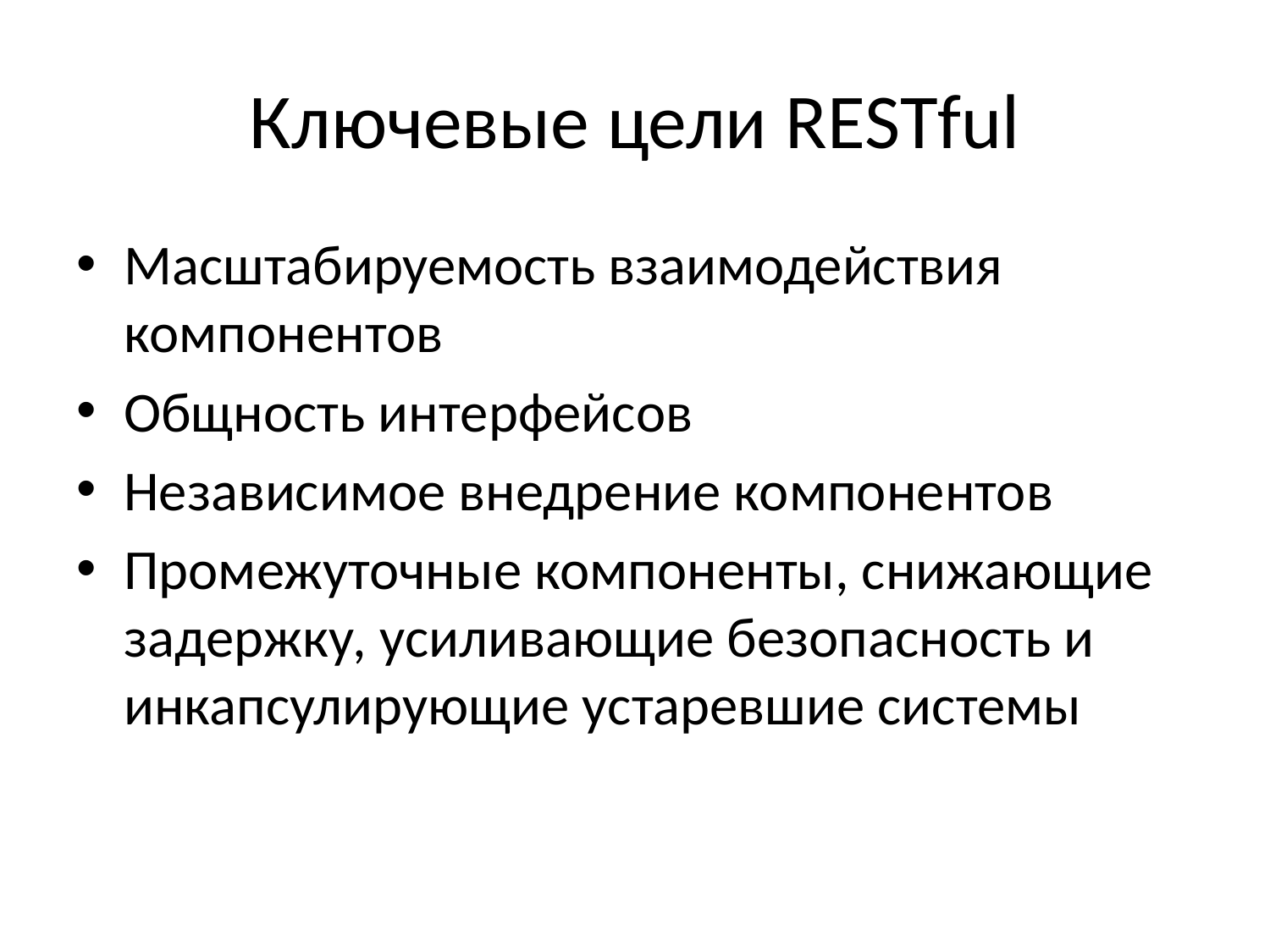

# Ключевые цели RESTful
Масштабируемость взаимодействия компонентов
Общность интерфейсов
Независимое внедрение компонентов
Промежуточные компоненты, снижающие задержку, усиливающие безопасность и инкапсулирующие устаревшие системы